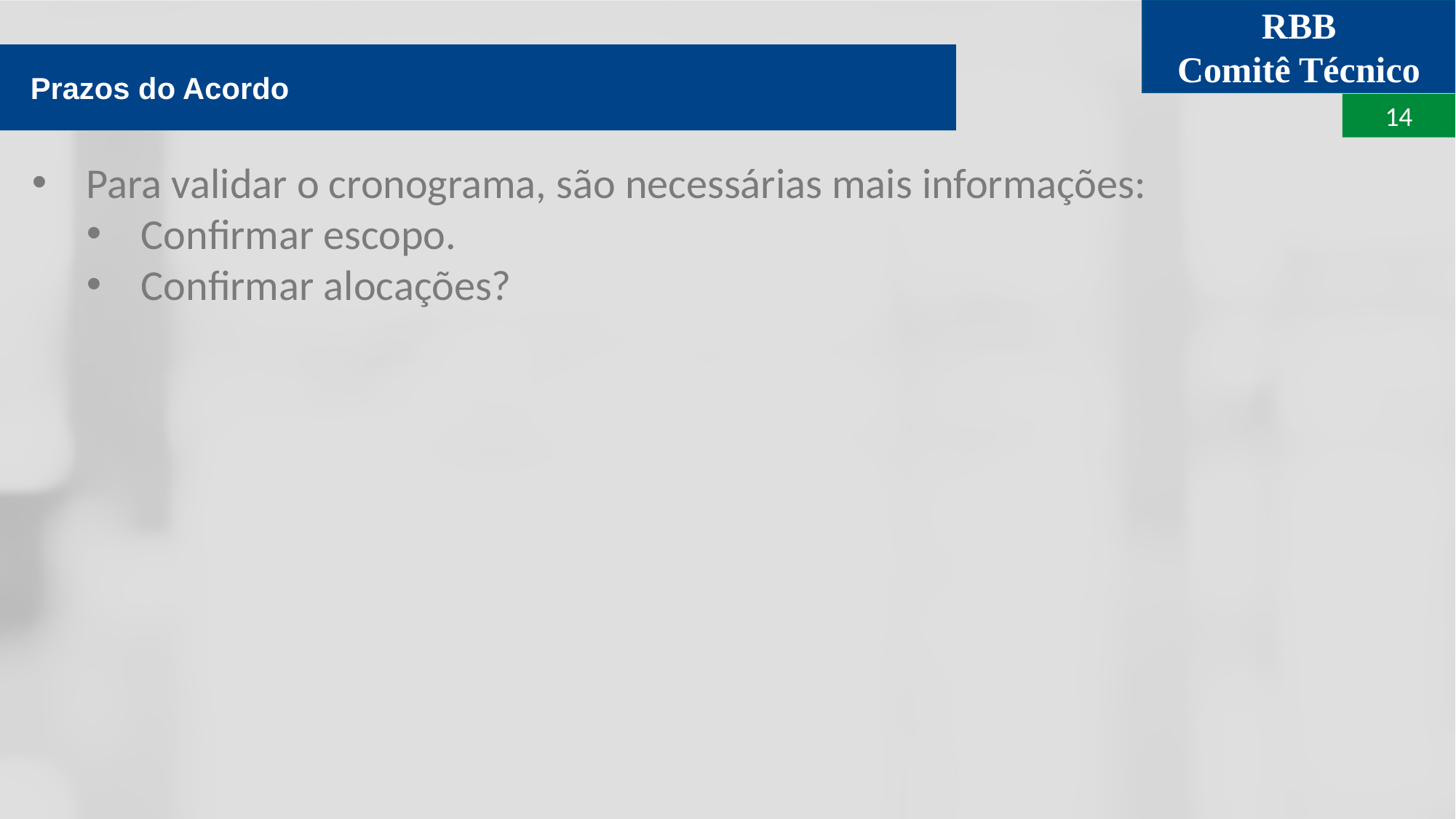

Prazos do Acordo
Para validar o cronograma, são necessárias mais informações:
Confirmar escopo.
Confirmar alocações?